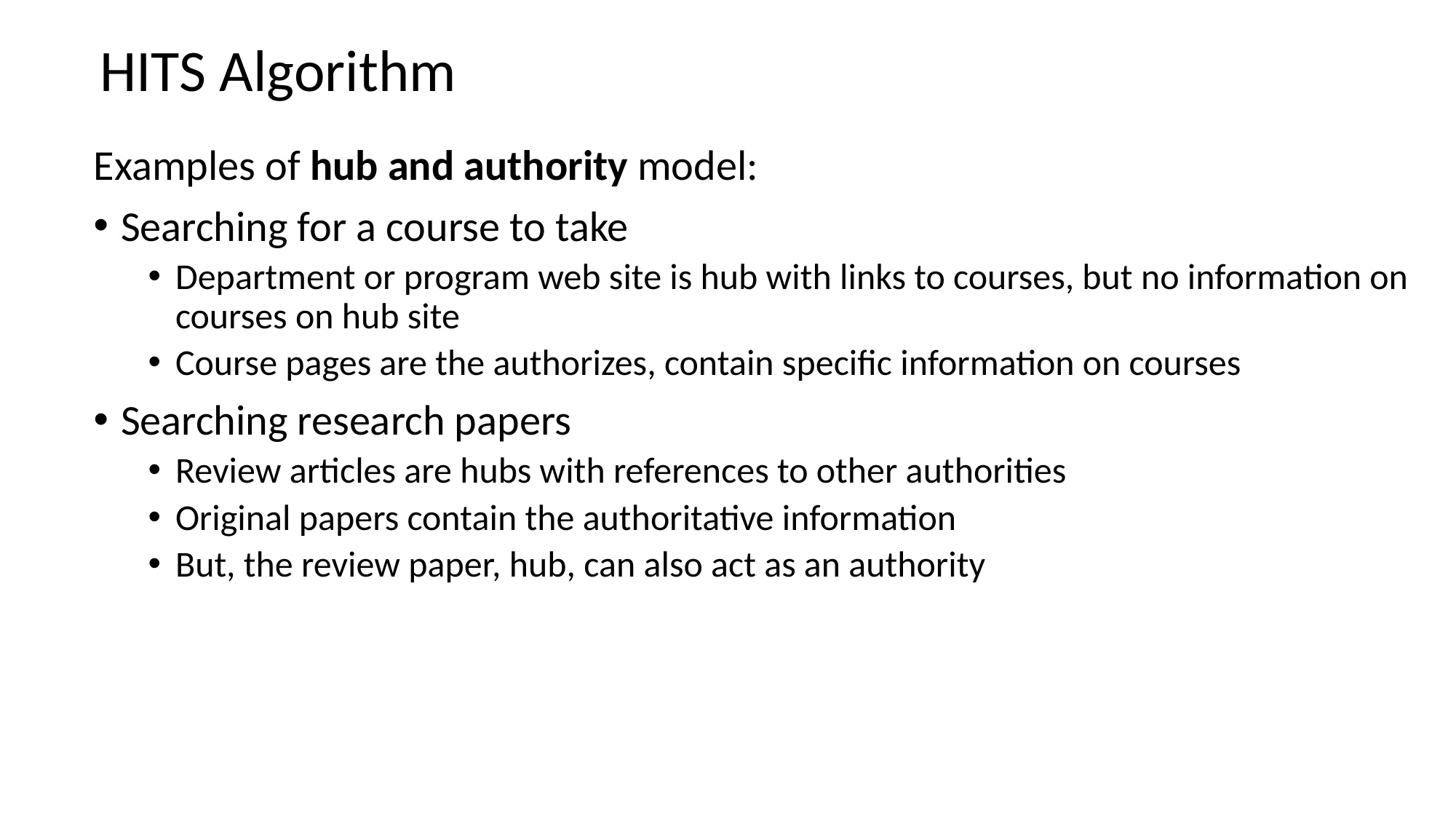

# HITS Algorithm
Examples of hub and authority model:
Searching for a course to take
Department or program web site is hub with links to courses, but no information on courses on hub site
Course pages are the authorizes, contain specific information on courses
Searching research papers
Review articles are hubs with references to other authorities
Original papers contain the authoritative information
But, the review paper, hub, can also act as an authority